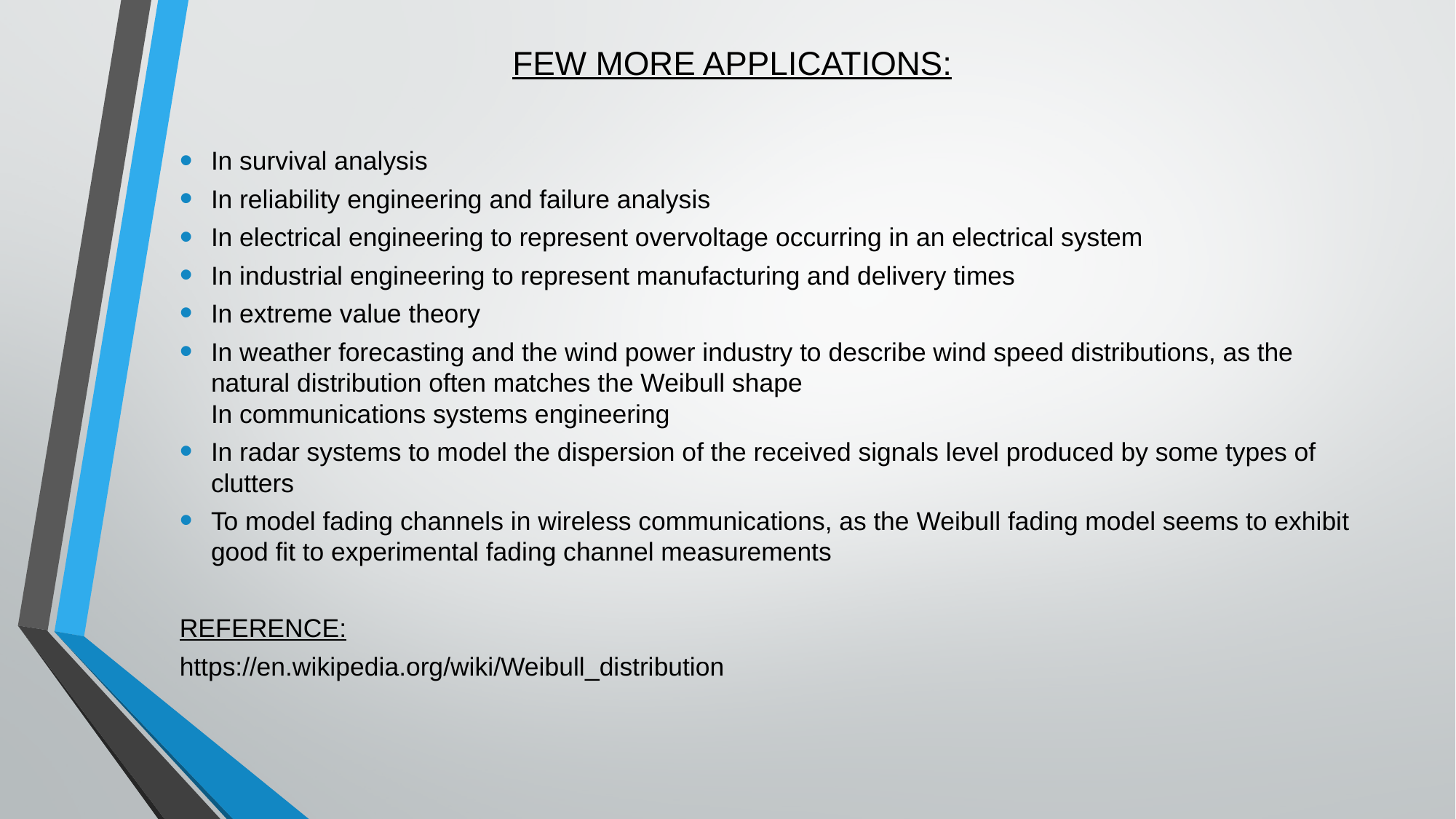

FEW MORE APPLICATIONS:

In survival analysis
In reliability engineering and failure analysis
In electrical engineering to represent overvoltage occurring in an electrical system
In industrial engineering to represent manufacturing and delivery times
In extreme value theory
In weather forecasting and the wind power industry to describe wind speed distributions, as the natural distribution often matches the Weibull shape
In communications systems engineering
In radar systems to model the dispersion of the received signals level produced by some types of clutters
To model fading channels in wireless communications, as the Weibull fading model seems to exhibit good fit to experimental fading channel measurements

REFERENCE:
https://en.wikipedia.org/wiki/Weibull_distribution